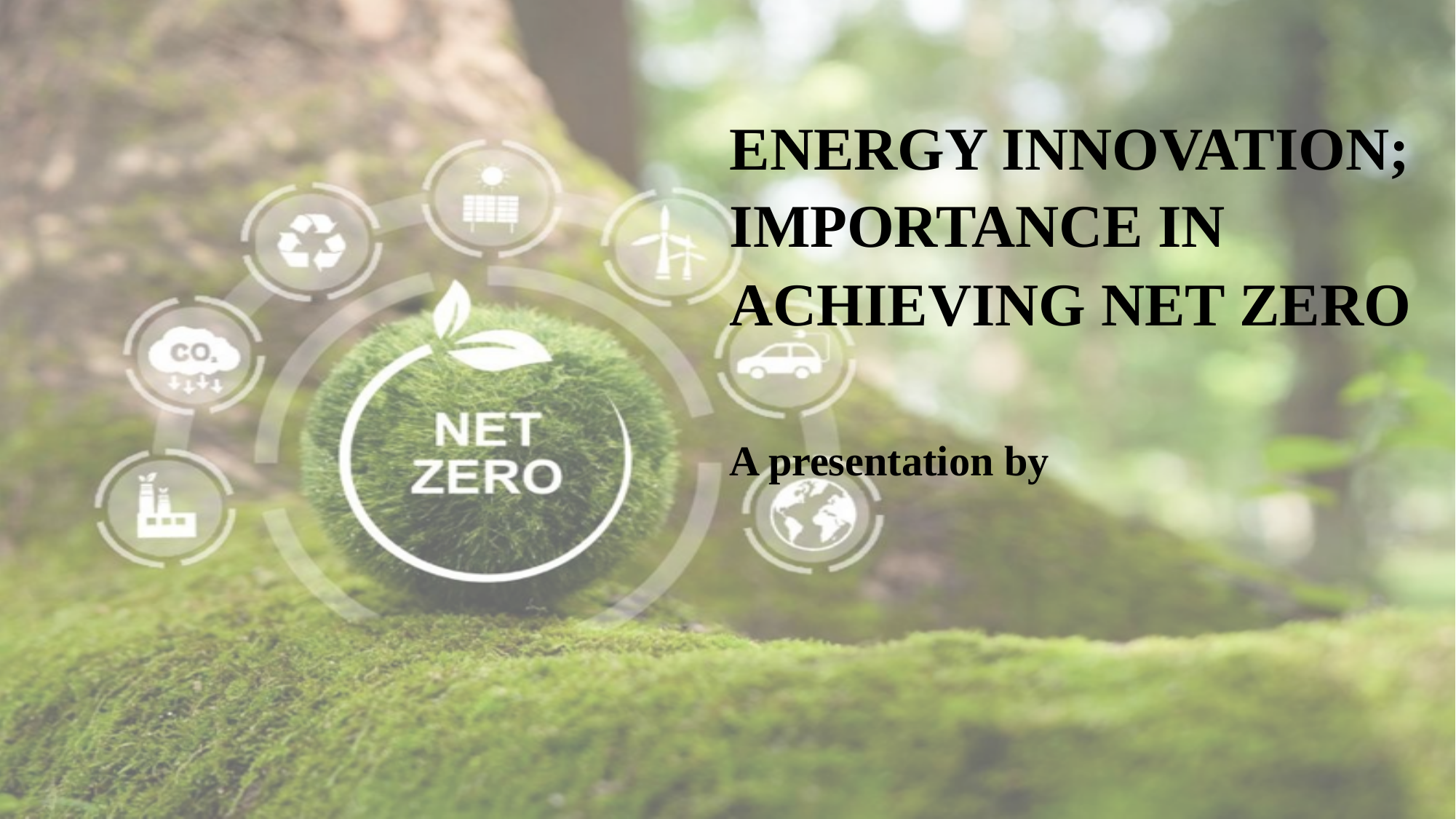

ENERGY INNOVATION; IMPORTANCE IN ACHIEVING NET ZERO
A presentation by